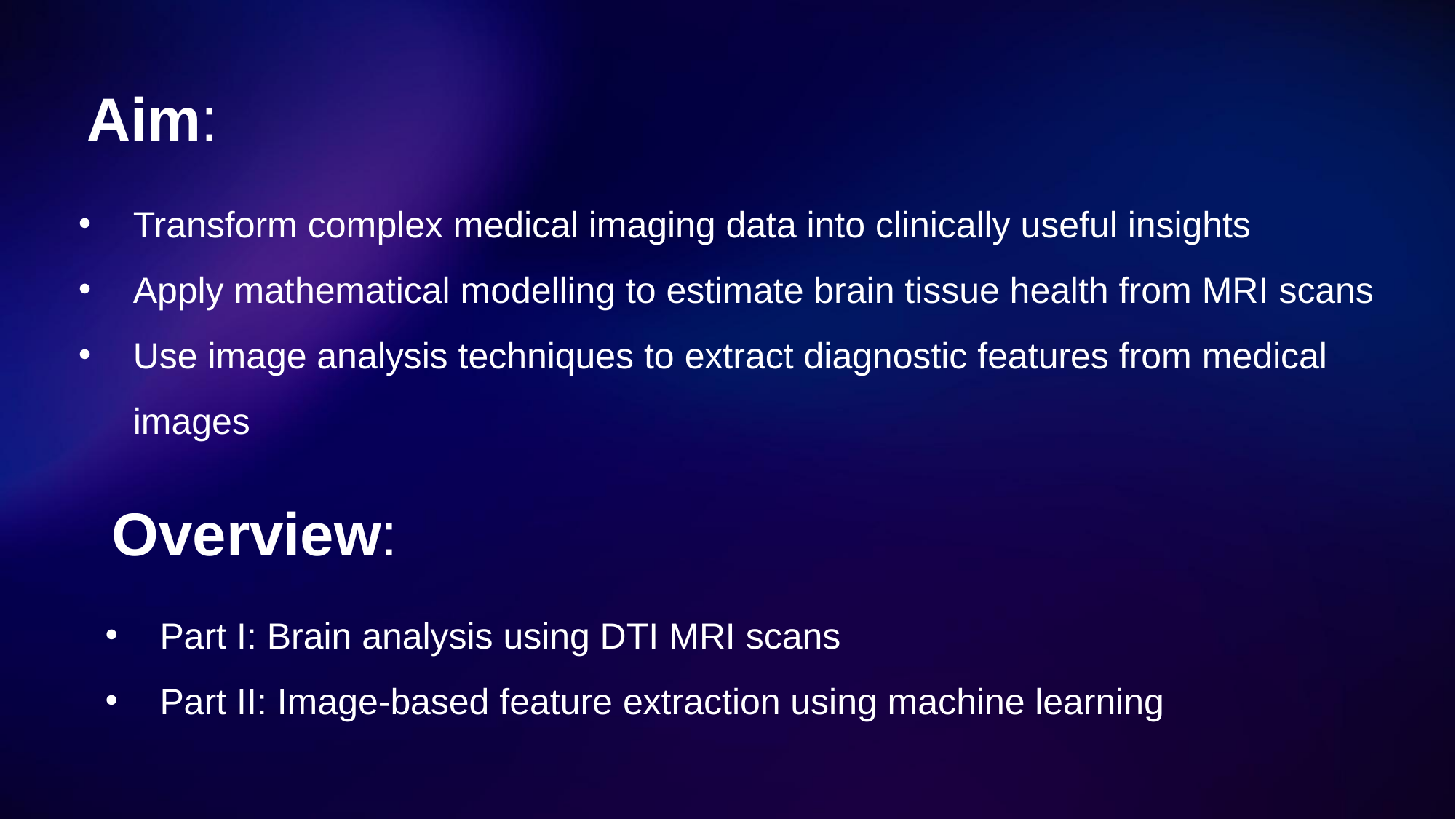

Aim:
Transform complex medical imaging data into clinically useful insights
Apply mathematical modelling to estimate brain tissue health from MRI scans
Use image analysis techniques to extract diagnostic features from medical images
Overview:
Part I: Brain analysis using DTI MRI scans
Part II: Image-based feature extraction using machine learning